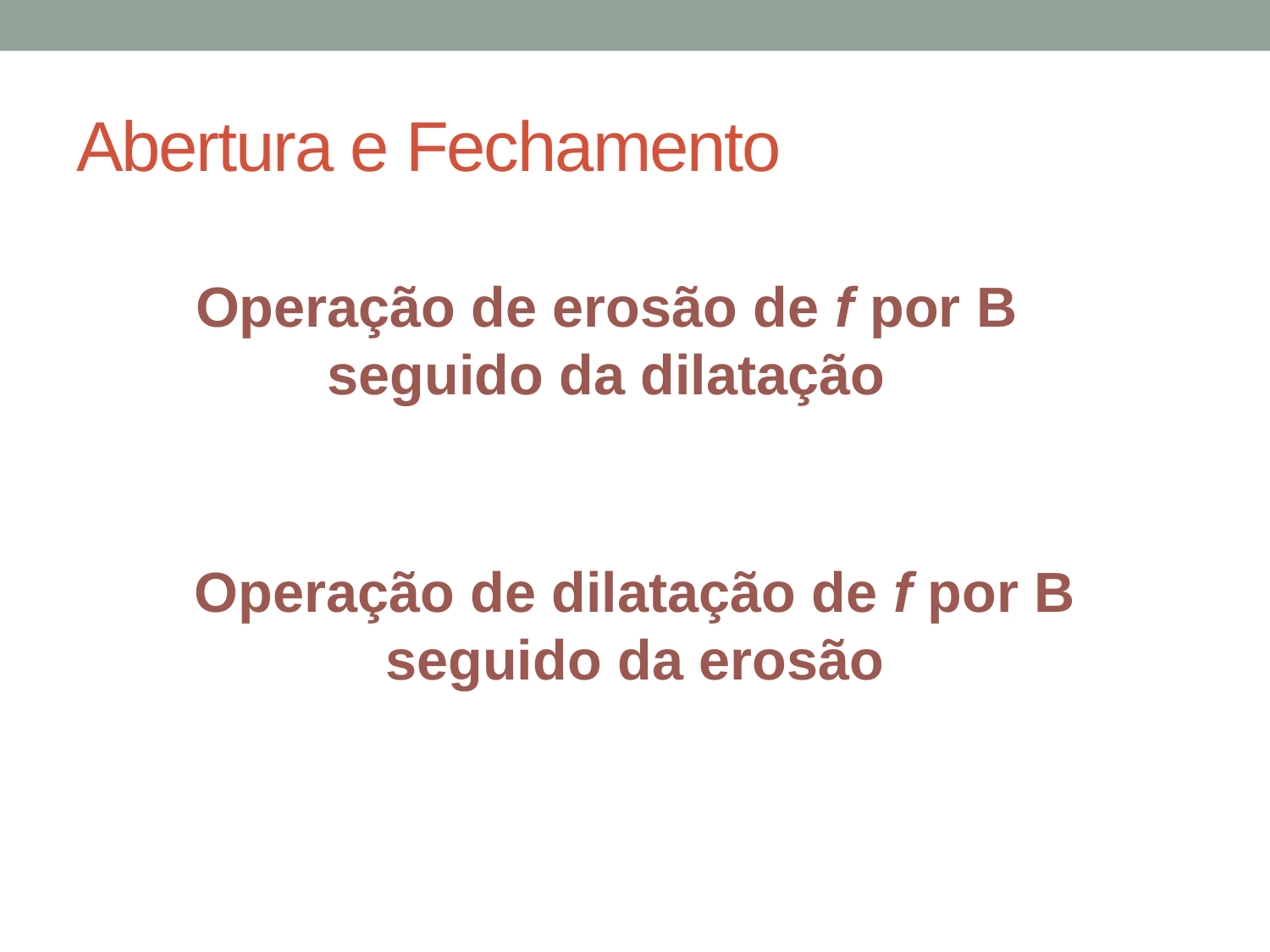

# Abertura e Fechamento
Operação de erosão de f por B
seguido da dilatação
Operação de dilatação de f por B
seguido da erosão